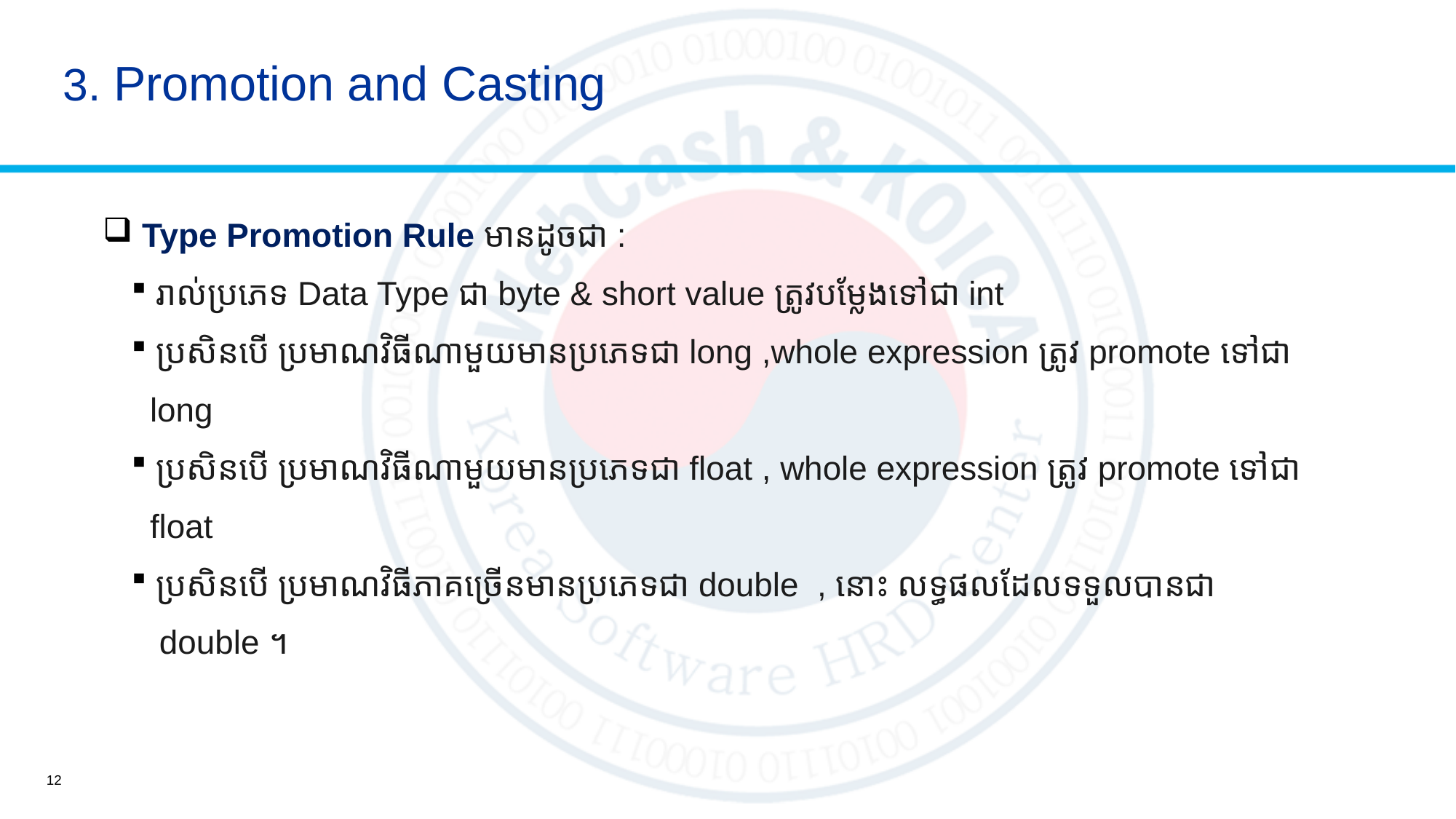

# 3. Promotion and Casting
 Type Promotion Rule មានដូចជា :
រាល់ប្រភេទ Data Type ជា byte & short value ត្រូវបម្លែងទៅជា int
ប្រសិនបើ ប្រមាណវិធីណាមួយមានប្រភេទជា long ,whole expression ត្រូវ promote ទៅជា
  long
ប្រសិនបើ ប្រមាណវិធីណាមួយមានប្រភេទជា float , whole expression ត្រូវ promote ទៅជា
  float
ប្រសិនបើ ប្រមាណវិធីភាគច្រើនមានប្រភេទជា double  , នោះ លទ្ធផលដែលទទួលបានជា
 ​​  double ។
12